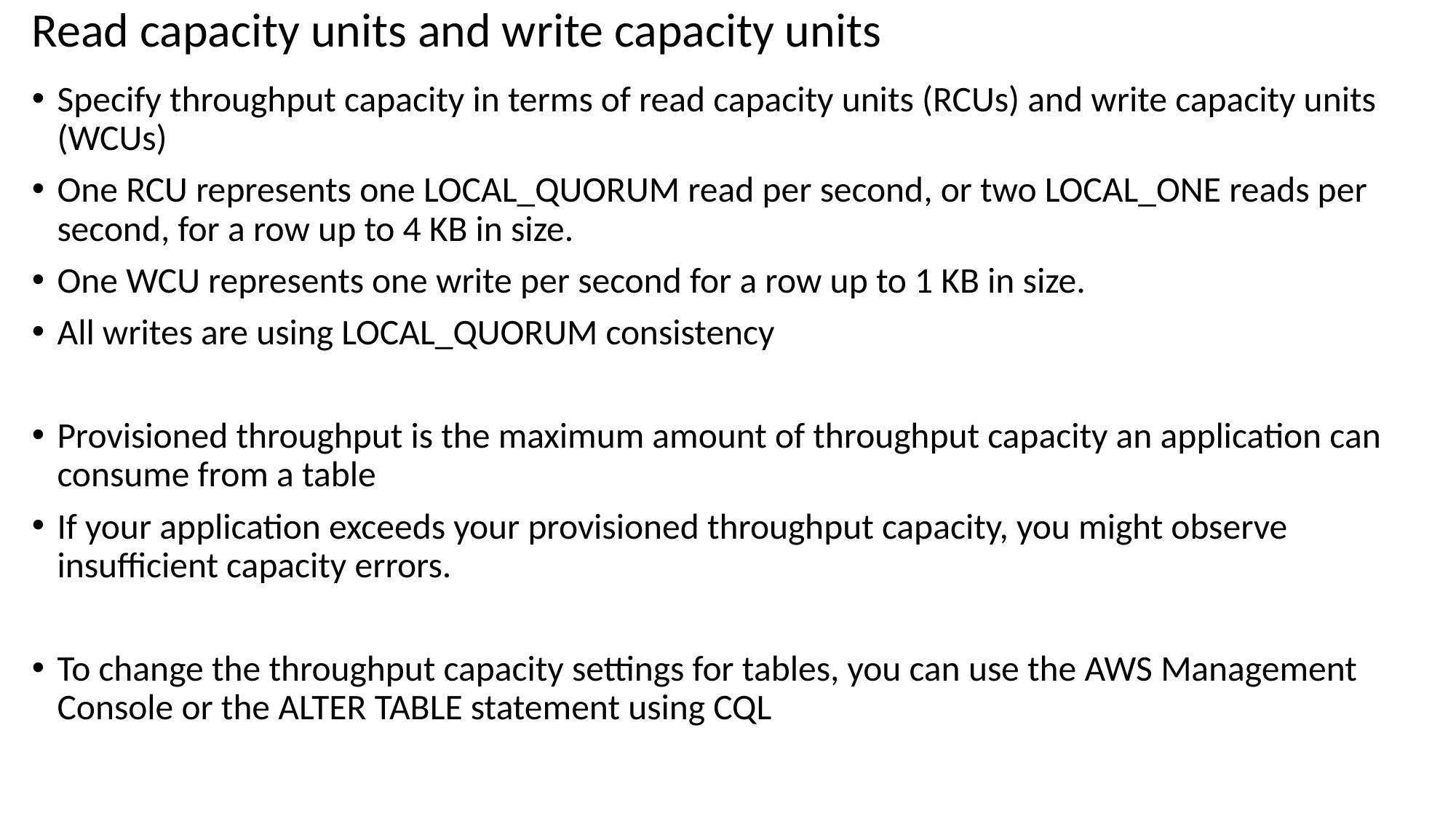

# Read capacity units and write capacity units
Specify throughput capacity in terms of read capacity units (RCUs) and write capacity units (WCUs)
One RCU represents one LOCAL_QUORUM read per second, or two LOCAL_ONE reads per second, for a row up to 4 KB in size.
One WCU represents one write per second for a row up to 1 KB in size.
All writes are using LOCAL_QUORUM consistency

Provisioned throughput is the maximum amount of throughput capacity an application can consume from a table
If your application exceeds your provisioned throughput capacity, you might observe insufficient capacity errors.

To change the throughput capacity settings for tables, you can use the AWS Management Console or the ALTER TABLE statement using CQL